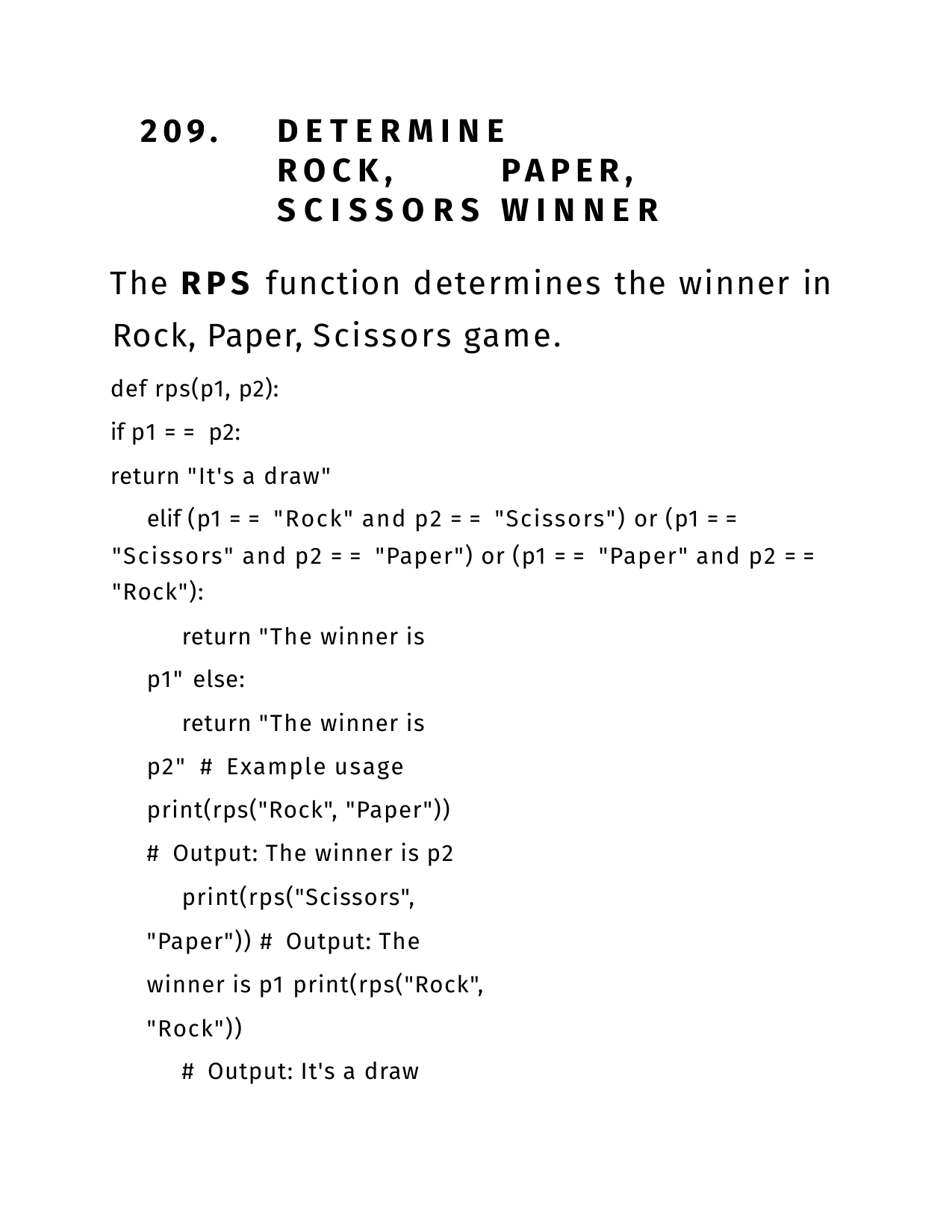

209.	DETERMINE		ROCK,	PAPER, SCISSORS	WINNER
The RPS function determines the winner in Rock, Paper, Scissors game.
def rps(p1, p2):
if p1 == p2:
return "It's a draw"
elif (p1 == "Rock" and p2 == "Scissors") or (p1 == "Scissors" and p2 == "Paper") or (p1 == "Paper" and p2 == "Rock"):
return "The winner is p1" else:
return "The winner is p2" # Example usage print(rps("Rock", "Paper")) # Output: The winner is p2
print(rps("Scissors", "Paper")) # Output: The winner is p1 print(rps("Rock", "Rock"))
# Output: It's a draw